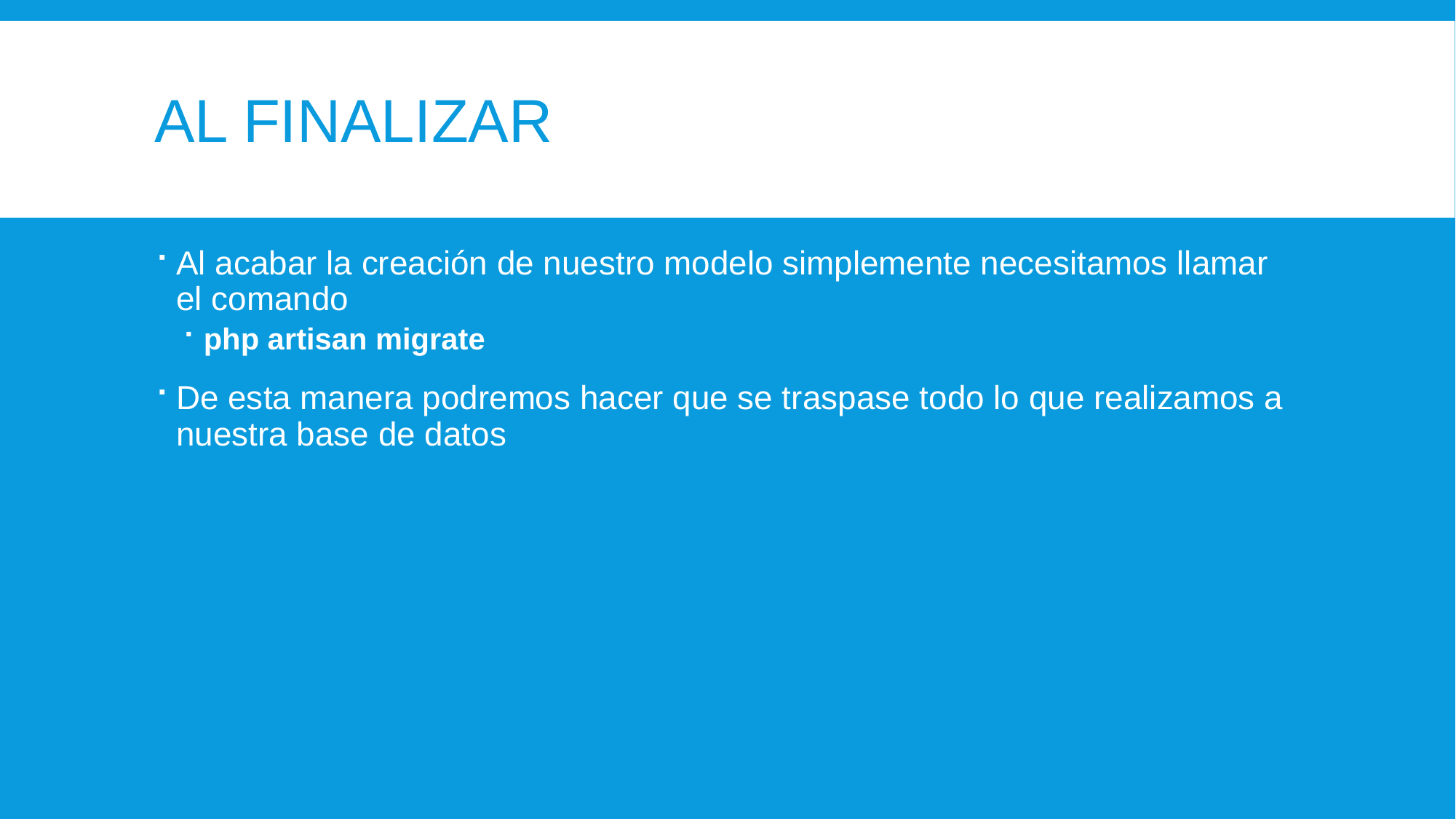

# Al finalizar
Al acabar la creación de nuestro modelo simplemente necesitamos llamar el comando
php artisan migrate
De esta manera podremos hacer que se traspase todo lo que realizamos a nuestra base de datos